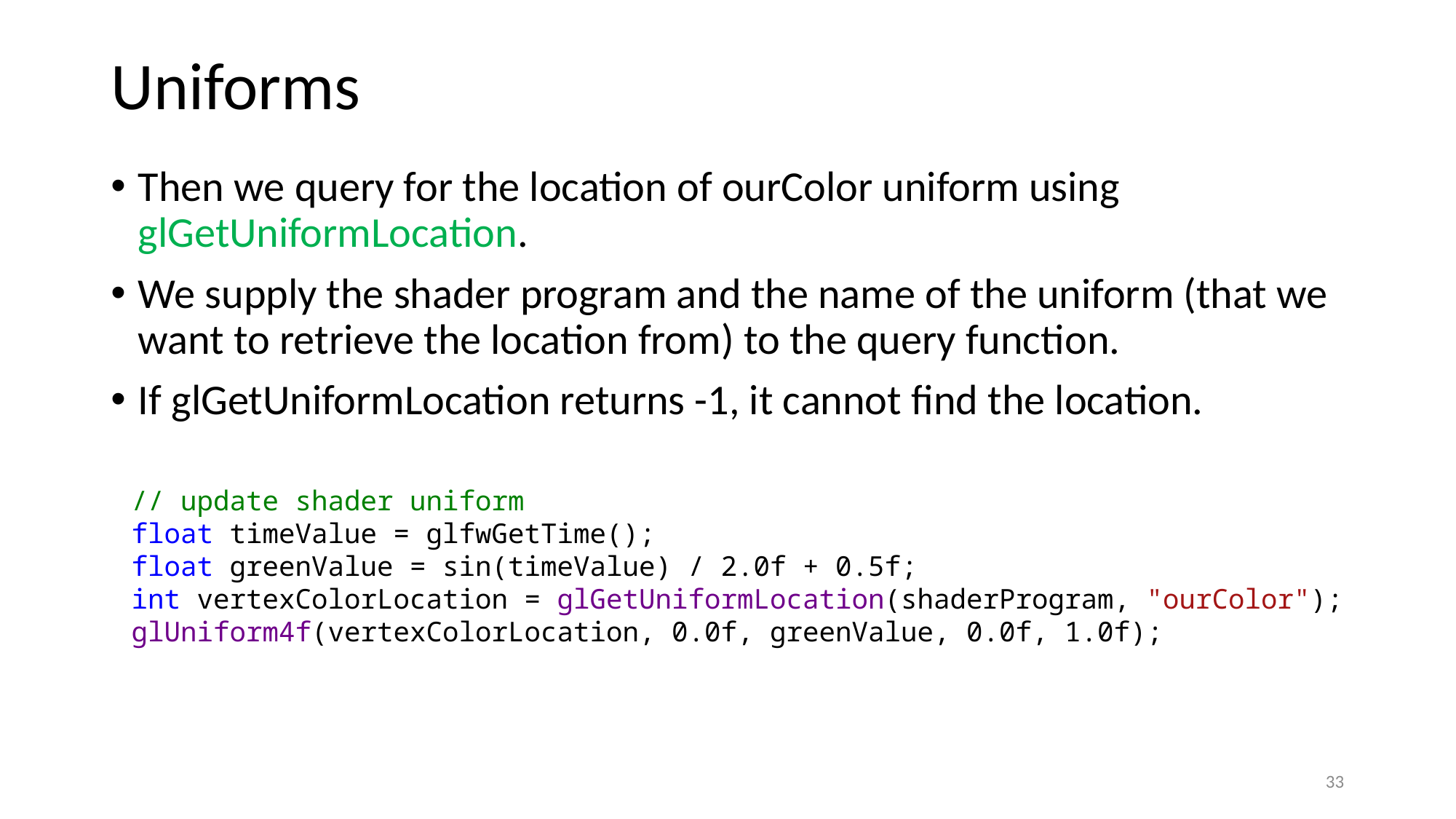

# Uniforms
Then we query for the location of ourColor uniform using glGetUniformLocation.
We supply the shader program and the name of the uniform (that we want to retrieve the location from) to the query function.
If glGetUniformLocation returns -1, it cannot find the location.

// update shader uniform
float timeValue = glfwGetTime();
float greenValue = sin(timeValue) / 2.0f + 0.5f;
int vertexColorLocation = glGetUniformLocation(shaderProgram, "ourColor");
glUniform4f(vertexColorLocation, 0.0f, greenValue, 0.0f, 1.0f);
33